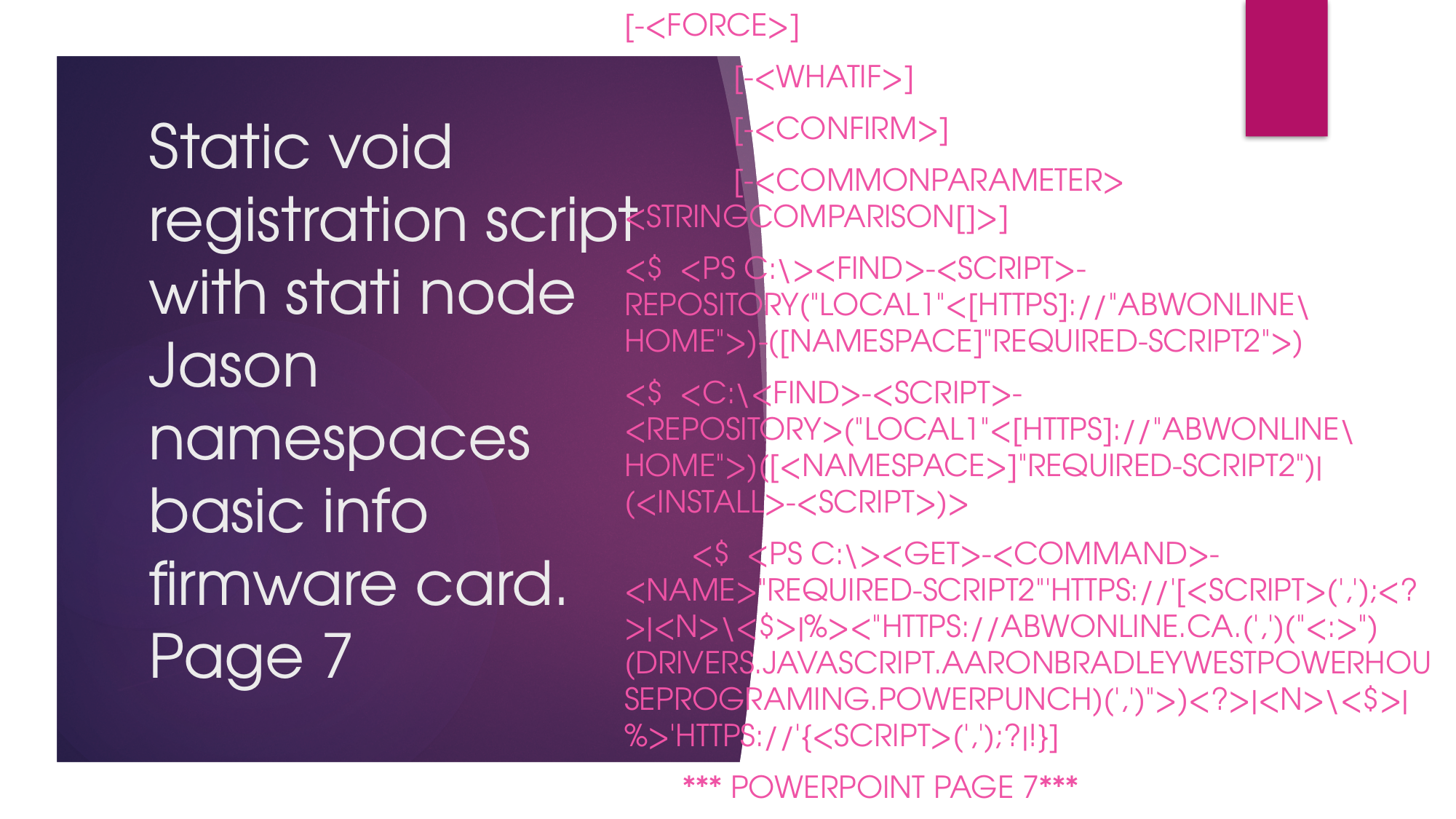

[-<Force>]
            	[-<WhatIf>]
            	[-<Confirm>]
            	[-<CommonParameter> <StringComparison[]>]
<$  <PS C:\><Find>-<Script>-Repository("local1"<[https]://"abwonline\home">)-([namespace]"Required-Script2">)
<$  <C:\<Find>-<Script>-<Repository>("local1"<[https]://"abwonline\home">)([<namespace>]"Required-Script2")|(<Install>-<Script>)>
        <$  <PS C:\><Get>-<Command>-<name>"Required-Script2"'https://'[<Script>(',');<?>|<n>\<$>|%><"https://abwonline.ca.(',')("<:>")(drivers.javascript.AaronBradleyWestPowerHousePrograming.PowerPunch)(',')">)<?>|<n>\<$>|%>'https://'{<Script>(',');?|!}]
       *** PowerPoint page 7***

# Static void registration script with stati node Jason namespaces basic info firmware card. Page 7